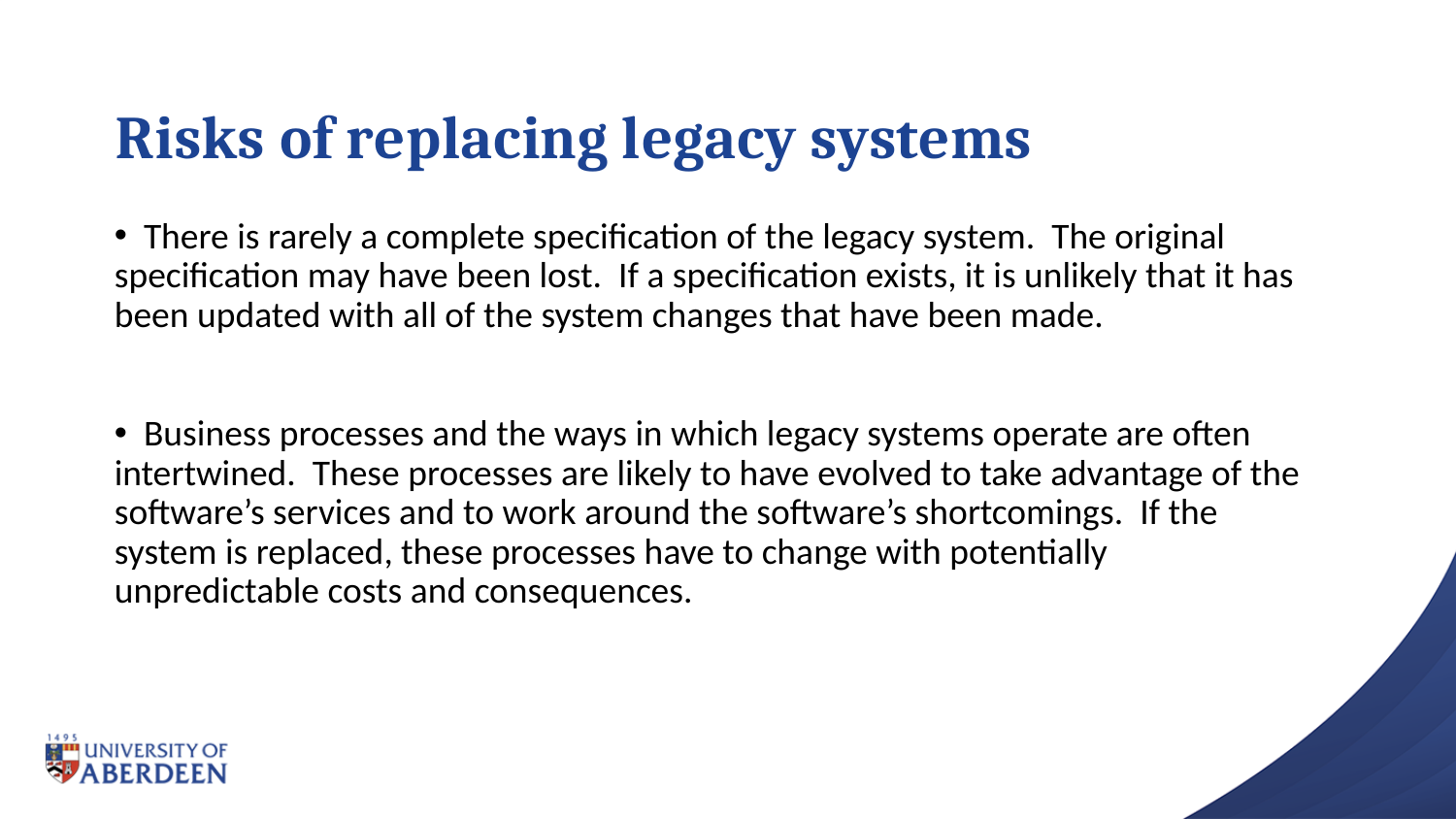

# Risks of replacing legacy systems
  There is rarely a complete specification of the legacy system.  The original specification may have been lost.  If a specification exists, it is unlikely that it has been updated with all of the system changes that have been made.

  Business processes and the ways in which legacy systems operate are often intertwined.  These processes are likely to have evolved to take advantage of the software’s services and to work around the software’s shortcomings.  If the system is replaced, these processes have to change with potentially unpredictable costs and consequences.